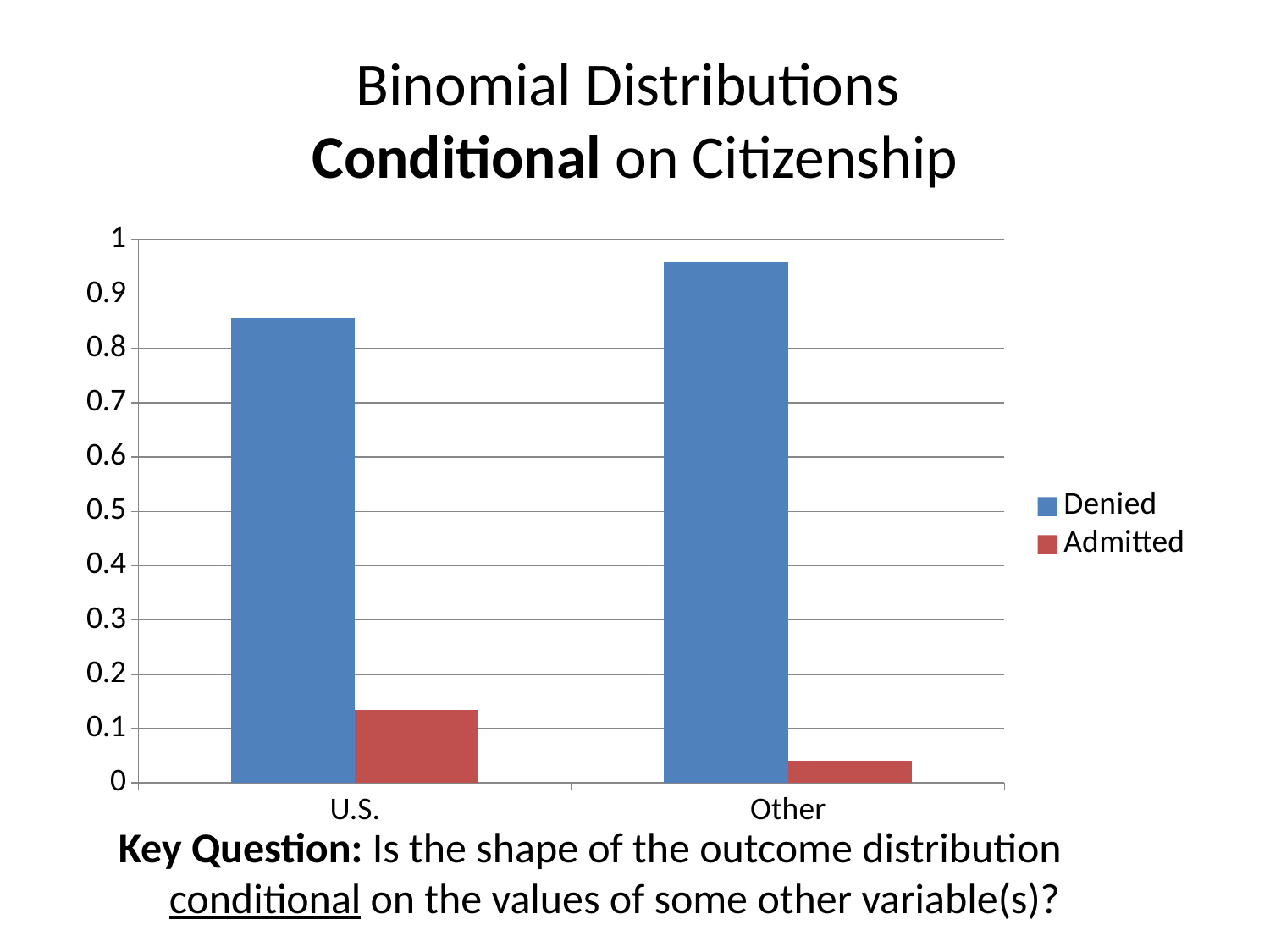

# Binomial Distributions Conditional on Citizenship

### Chart

| Category | Denied | Admitted |
|---|---|---|
| U.S. | 0.8563 | 0.1347 |
| Other | 0.9590000000000006 | 0.041 |
Key Question: Is the shape of the outcome distribution conditional on the values of some other variable(s)?